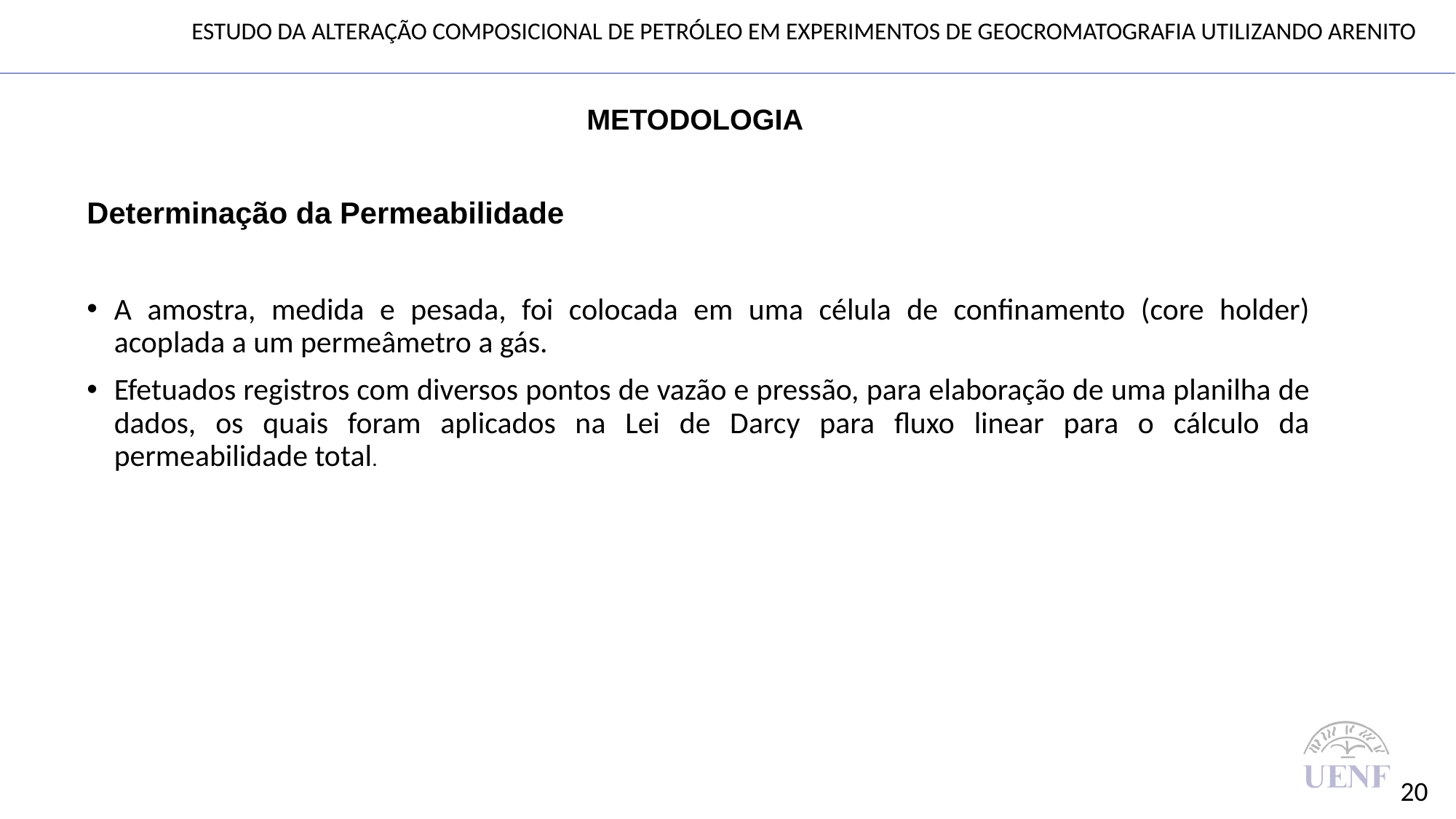

ESTUDO DA ALTERAÇÃO COMPOSICIONAL DE PETRÓLEO EM EXPERIMENTOS DE GEOCROMATOGRAFIA UTILIZANDO ARENITO
METODOLOGIA

Determinação da Permeabilidade

A amostra, medida e pesada, foi colocada em uma célula de confinamento (core holder) acoplada a um permeâmetro a gás.
Efetuados registros com diversos pontos de vazão e pressão, para elaboração de uma planilha de dados, os quais foram aplicados na Lei de Darcy para fluxo linear para o cálculo da permeabilidade total.

20